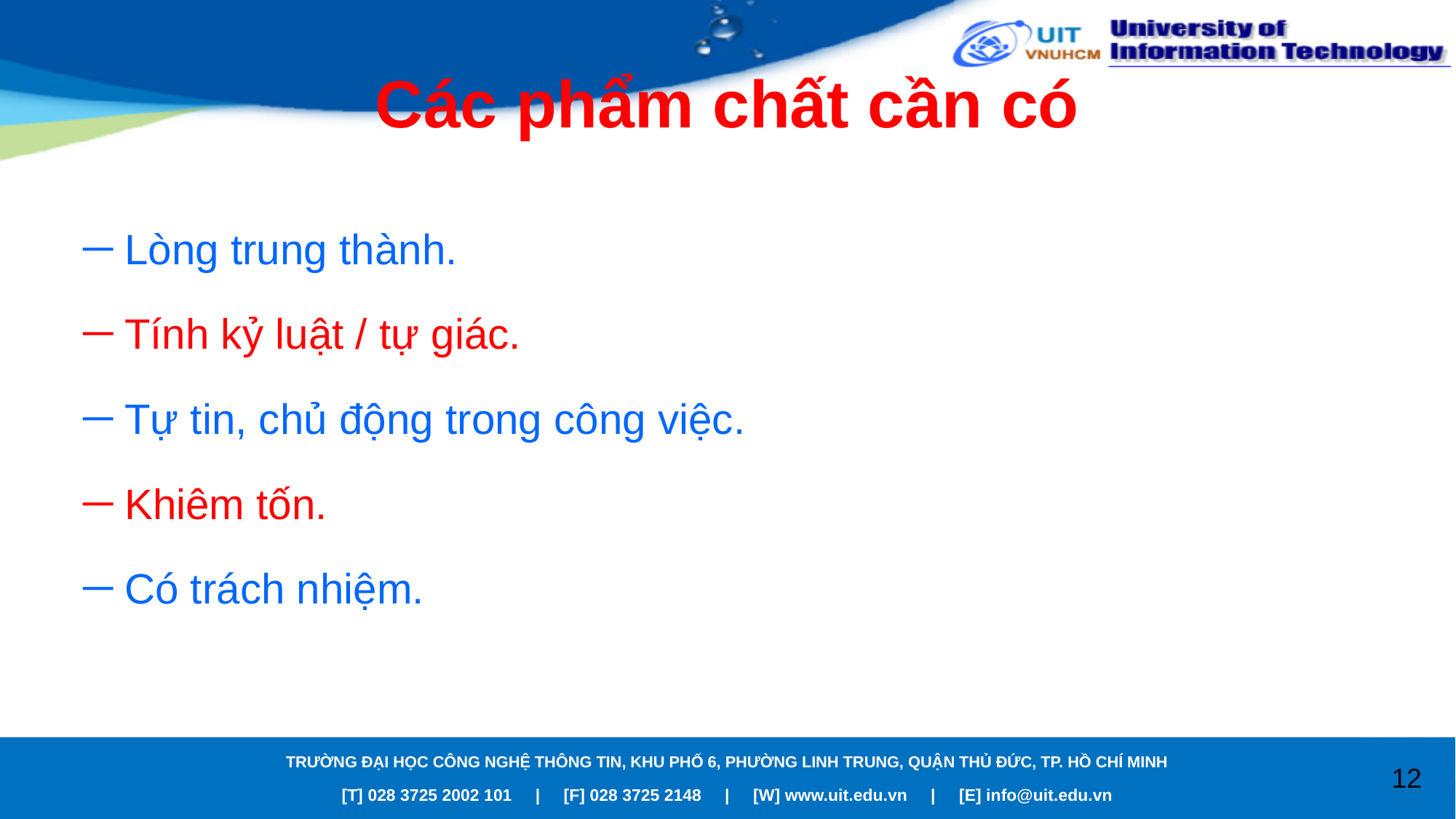

# Các phẩm chất cần có
Lòng trung thành.
Tính kỷ luật / tự giác.
Tự tin, chủ động trong công việc.
Khiêm tốn.
Có trách nhiệm.